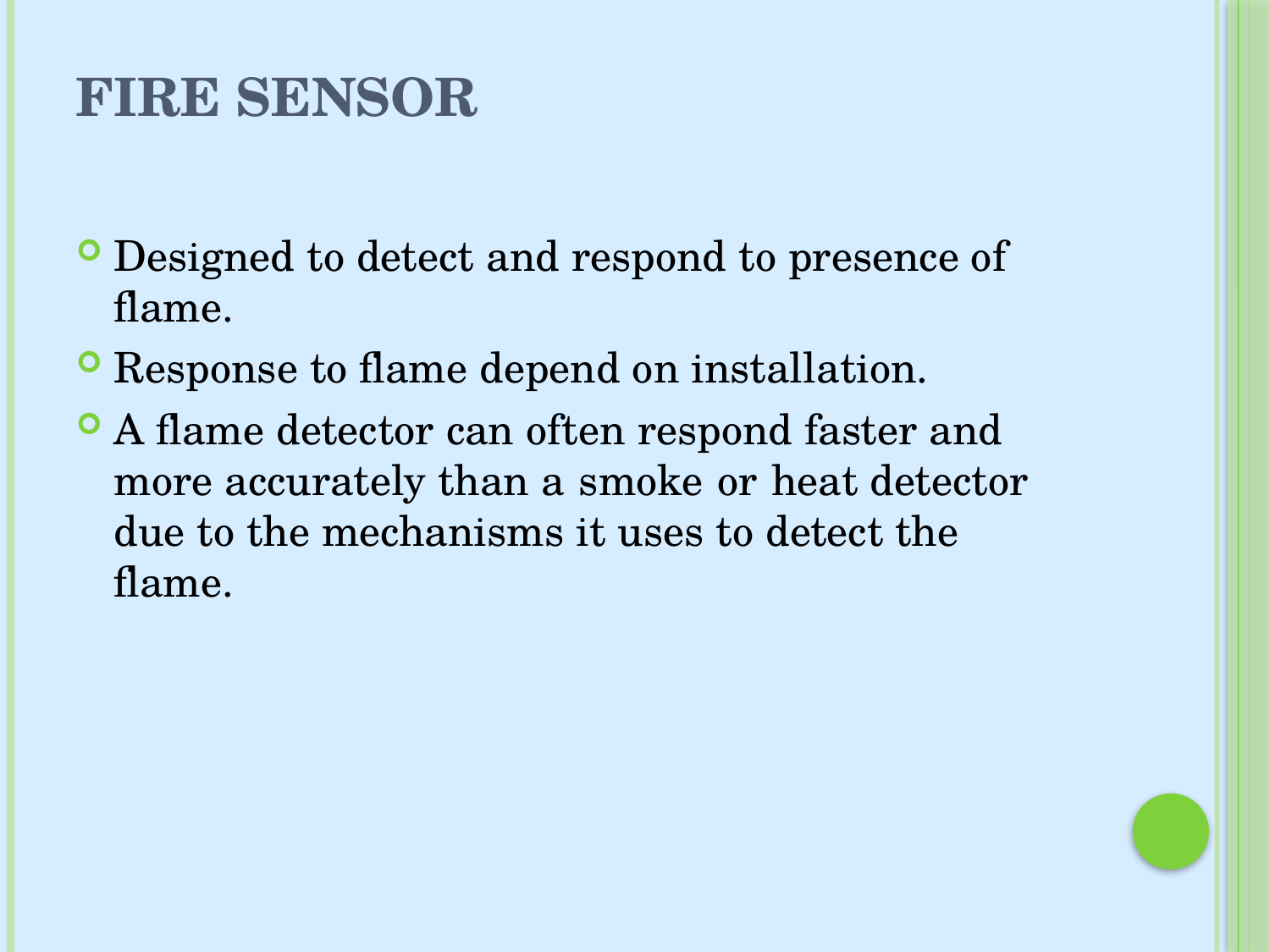

# FIRE SENSOR
Designed to detect and respond to presence of flame.
Response to flame depend on installation.
A flame detector can often respond faster and more accurately than a smoke or heat detector due to the mechanisms it uses to detect the flame.